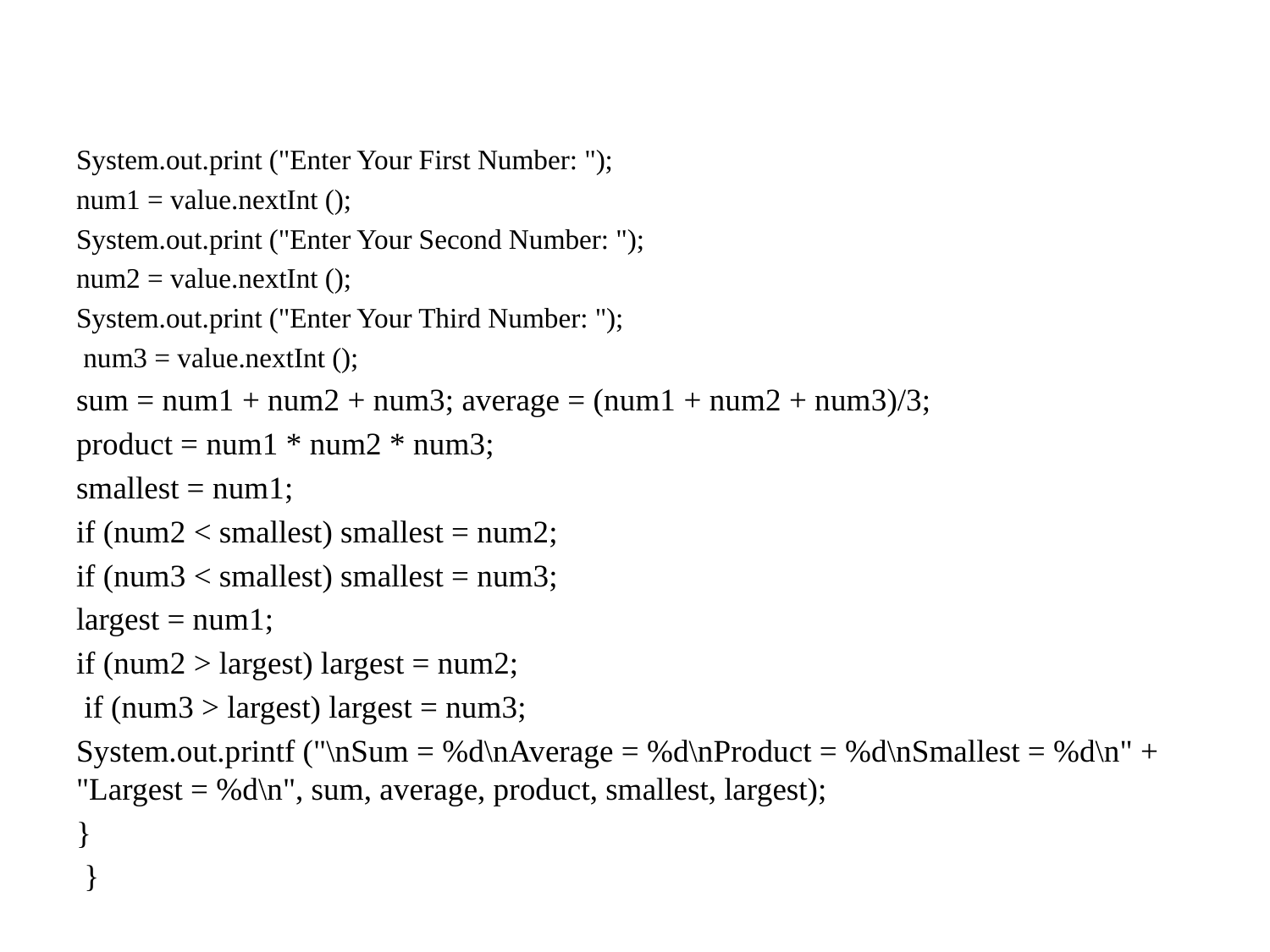

System.out.print ("Enter Your First Number: ");
num1 = value.nextInt ();
System.out.print ("Enter Your Second Number: ");
num2 = value.nextInt ();
System.out.print ("Enter Your Third Number: ");
 num3 = value.nextInt ();
sum = num1 + num2 + num3; average = (num1 + num2 + num3)/3;
product = num1 * num2 * num3;
smallest = num1;
if (num2 < smallest) smallest = num2;
if (num3 < smallest) smallest = num3;
largest = num1;
if (num2 > largest) largest = num2;
 if (num3 > largest) largest = num3;
System.out.printf ("\nSum = %d\nAverage = %d\nProduct = %d\nSmallest = %d\n" + "Largest = %d\n", sum, average, product, smallest, largest);
}
 }